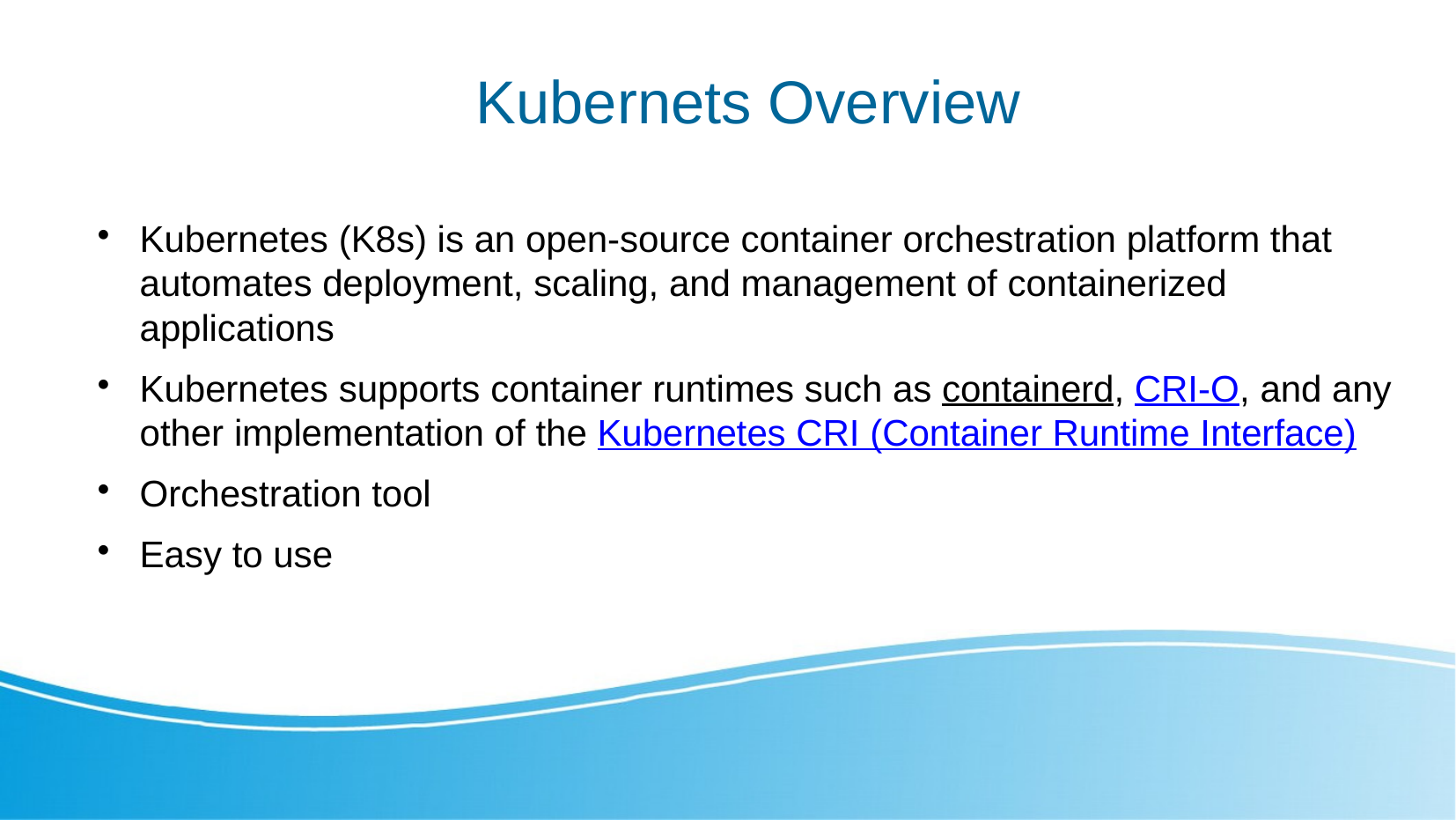

Kubernets Overview
Kubernetes (K8s) is an open-source container orchestration platform that automates deployment, scaling, and management of containerized applications
Kubernetes supports container runtimes such as containerd, CRI-O, and any other implementation of the Kubernetes CRI (Container Runtime Interface)
Orchestration tool
Easy to use